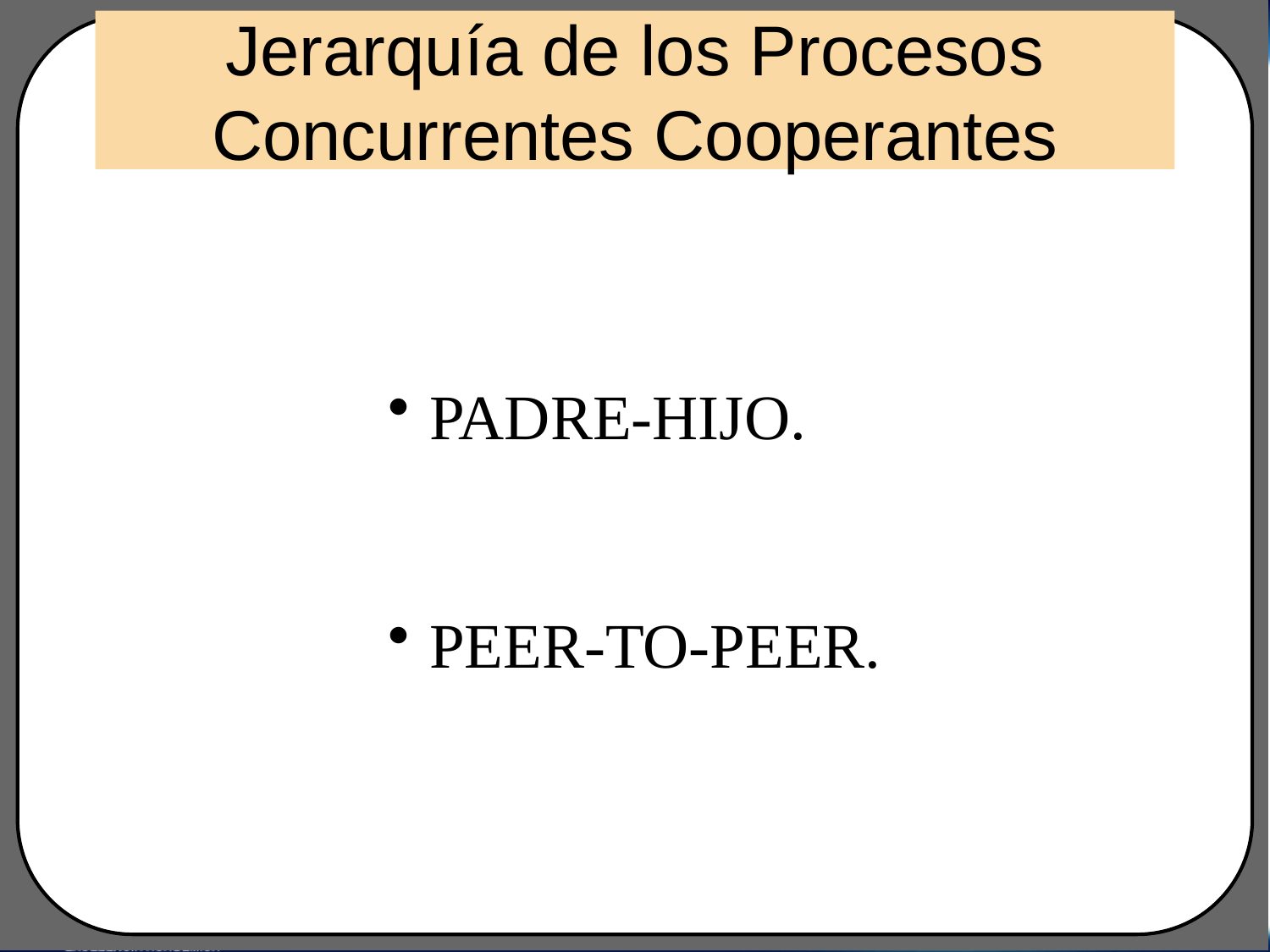

# Jerarquía de los Procesos Concurrentes Cooperantes
PADRE-HIJO.

PEER-TO-PEER.